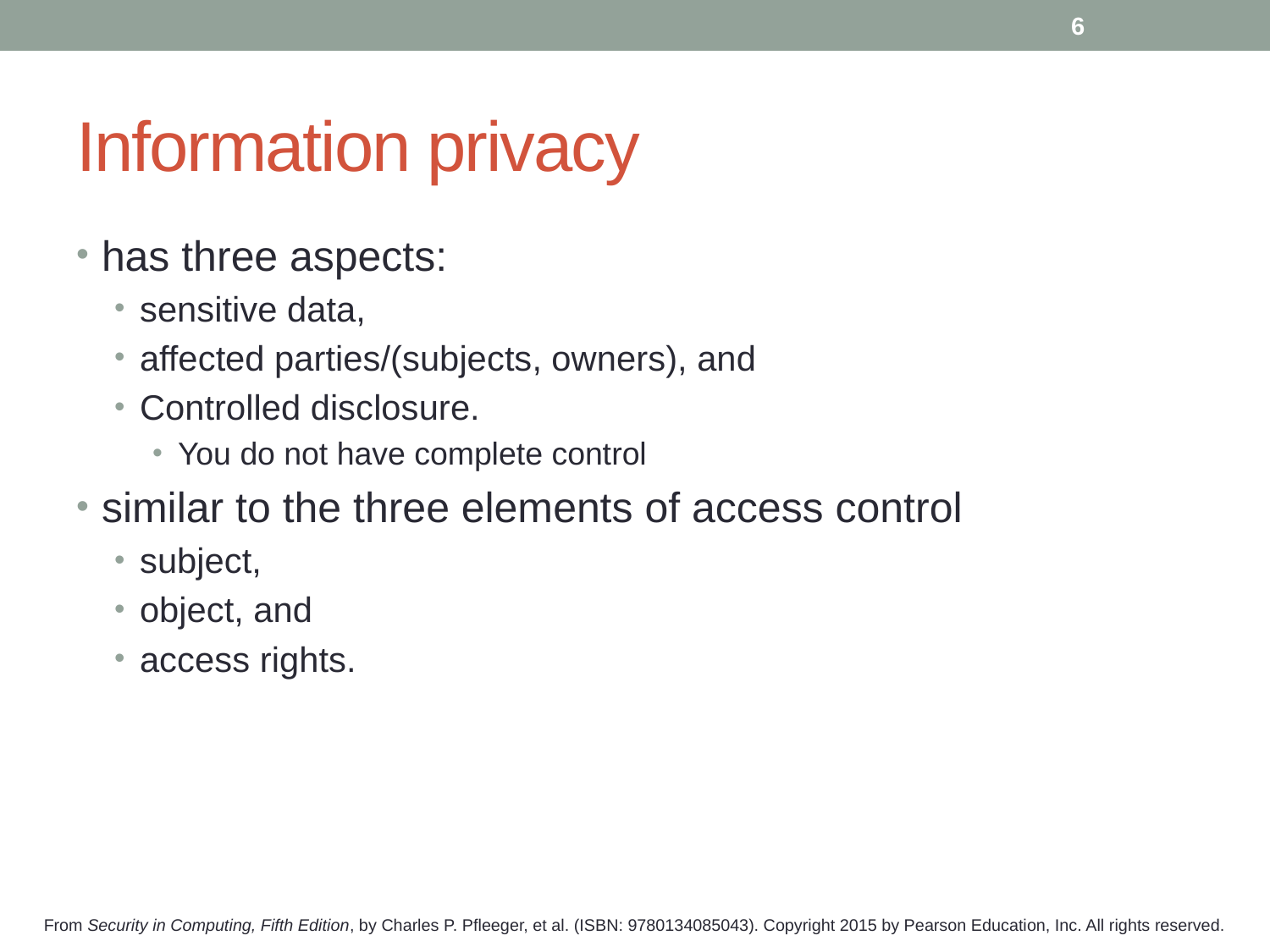

6
# Information privacy
has three aspects:
sensitive data,
affected parties/(subjects, owners), and
Controlled disclosure.
You do not have complete control
similar to the three elements of access control
subject,
object, and
access rights.